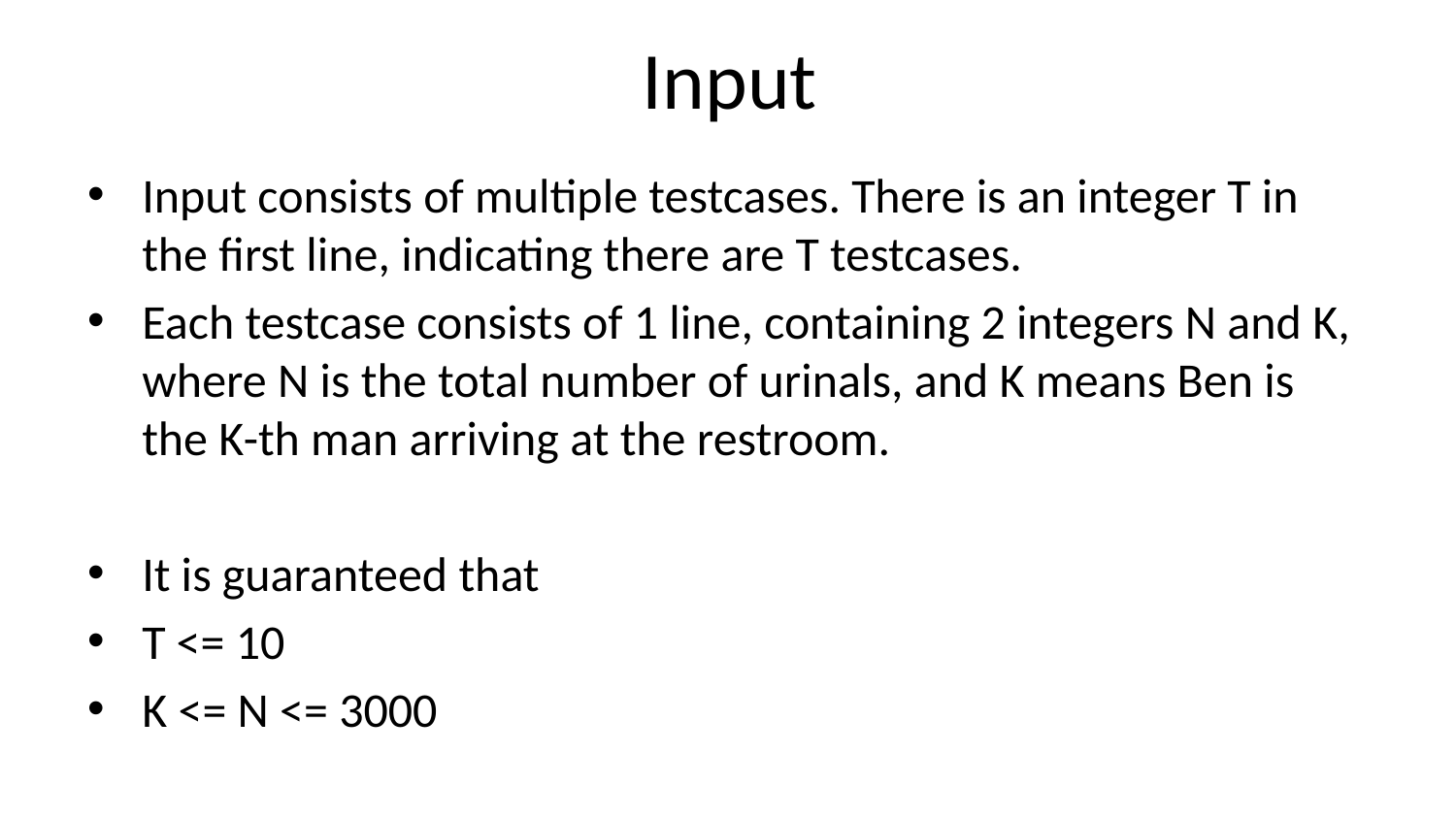

# Input
Input consists of multiple testcases. There is an integer T in the first line, indicating there are T testcases.
Each testcase consists of 1 line, containing 2 integers N and K, where N is the total number of urinals, and K means Ben is the K-th man arriving at the restroom.

It is guaranteed that
T <= 10
K <= N <= 3000